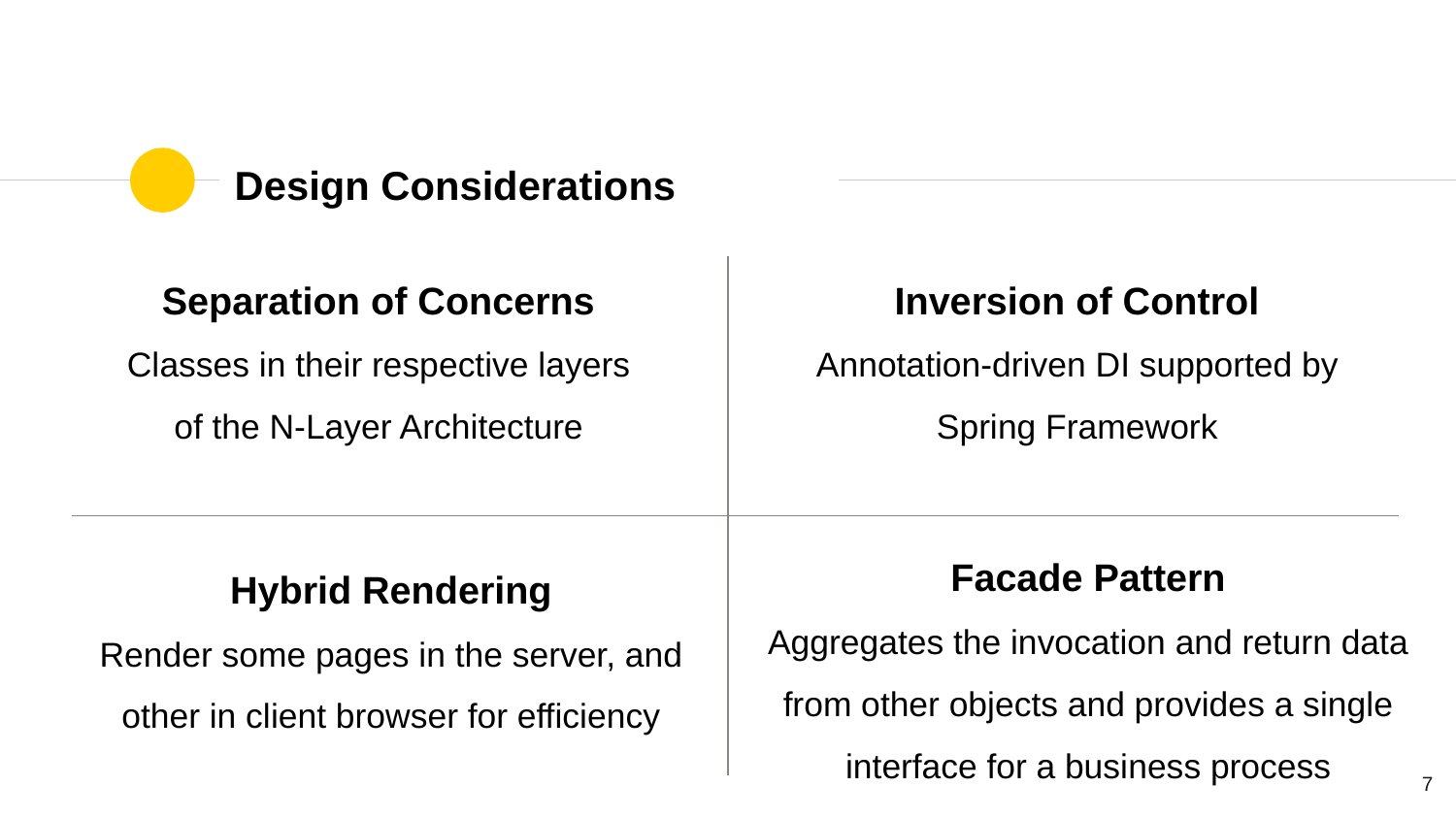

# Design Considerations
Separation of Concerns
Classes in their respective layers of the N-Layer Architecture
Inversion of Control
Annotation-driven DI supported by
Spring Framework
Facade Pattern
Aggregates the invocation and return data from other objects and provides a single interface for a business process
Hybrid Rendering
Render some pages in the server, and other in client browser for efficiency
7